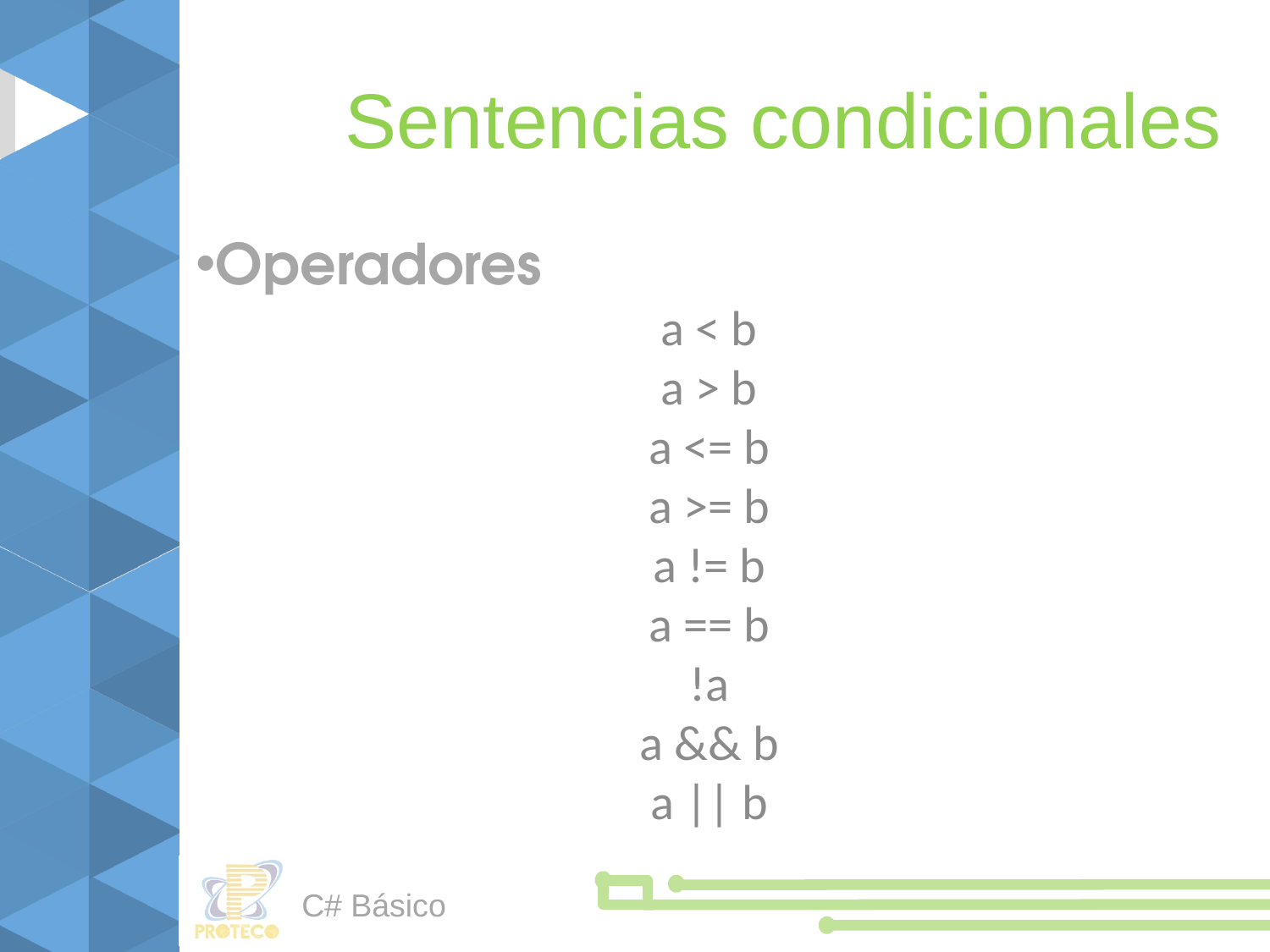

Sentencias condicionales
Operadores
a < b
a > b
a <= b
a >= b
a != b
a == b
!a
a && b
a || b